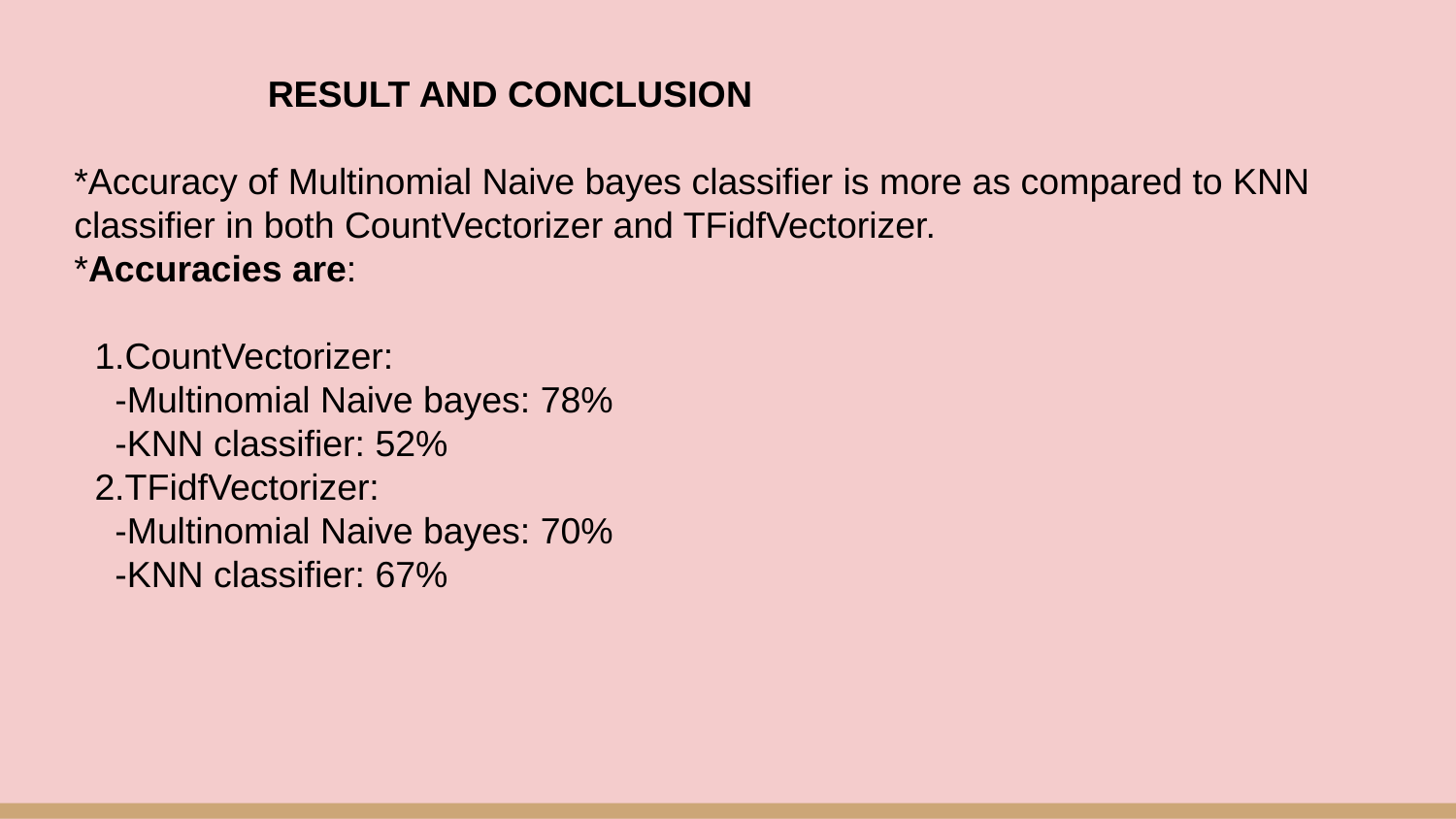

RESULT AND CONCLUSION

*Accuracy of Multinomial Naive bayes classifier is more as compared to KNN classifier in both CountVectorizer and TFidfVectorizer.
*Accuracies are:

  1.CountVectorizer:
    -Multinomial Naive bayes: 78%
    -KNN classifier: 52%
  2.TFidfVectorizer:
    -Multinomial Naive bayes: 70%
    -KNN classifier: 67%